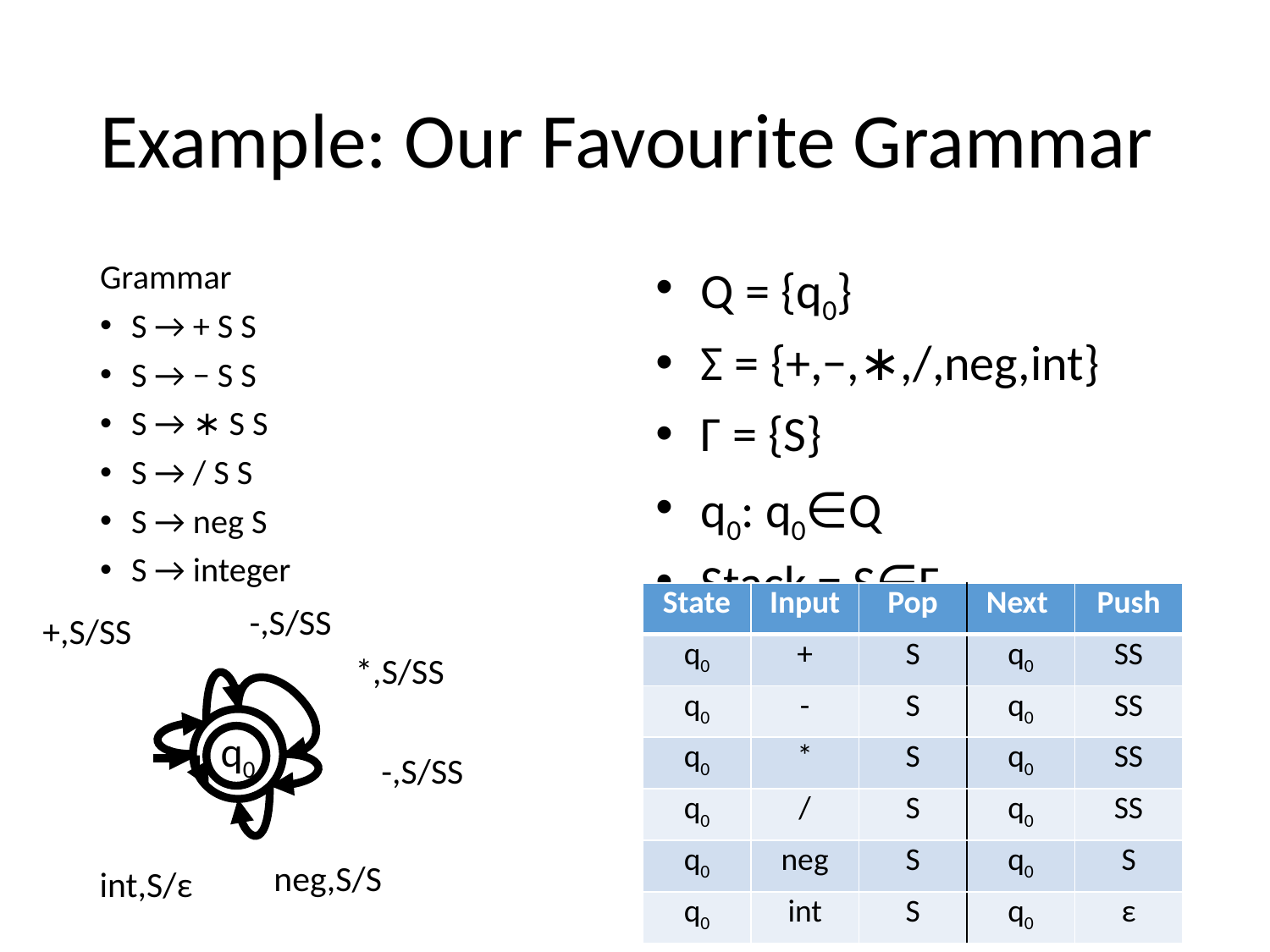

# Example: Our Favourite Grammar
Grammar
S → + S S
S → − S S
S → ∗ S S
S → / S S
S → neg S
S → integer

Q = {q0}
Σ = {+,−,∗,/,neg,int}
Γ = {S}
q0: q0∈Q
Stack = S∈Γ
F ={q0}⊆Q
δ:

| State | Input | Pop | Next | Push |
| --- | --- | --- | --- | --- |
| q0 | + | S | q0 | SS |
| q0 | - | S | q0 | SS |
| q0 | \* | S | q0 | SS |
| q0 | / | S | q0 | SS |
| q0 | neg | S | q0 | S |
| q0 | int | S | q0 | ε |
-,S/SS
+,S/SS
*,S/SS
q0

-,S/SS
neg,S/S
int,S/ε